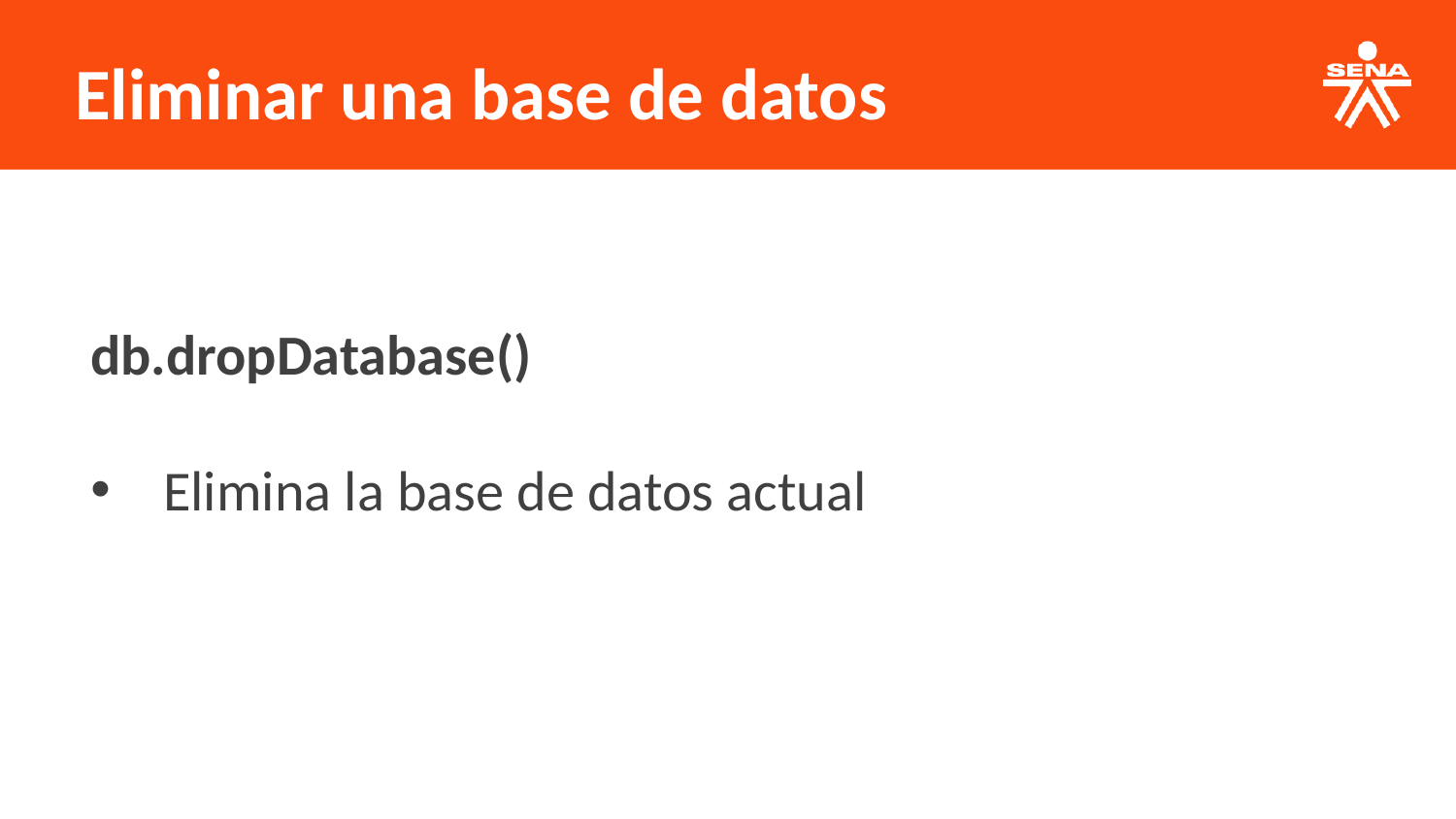

Eliminar una base de datos
db.dropDatabase()

Elimina la base de datos actual